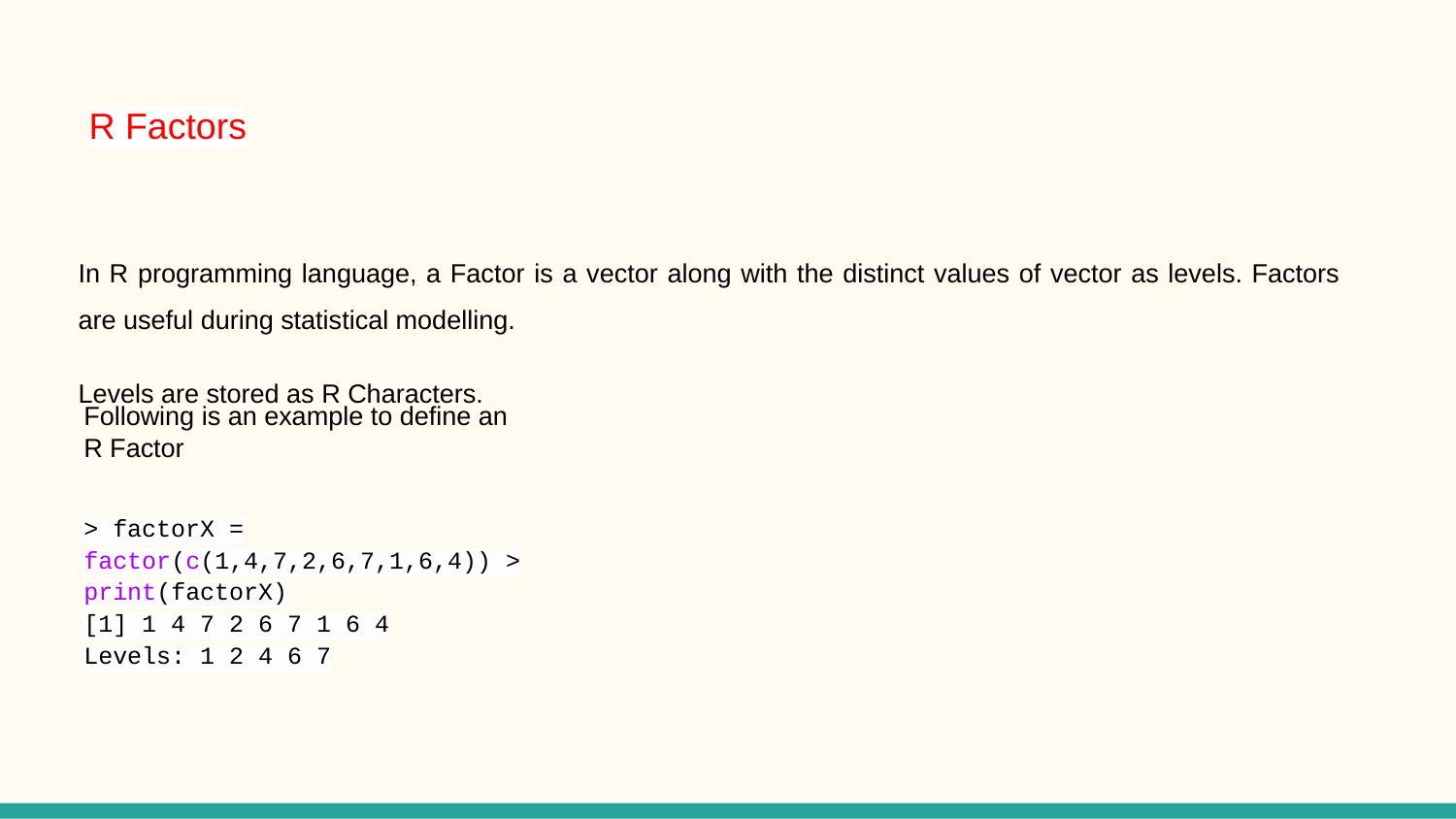

# R Factors

In R programming language, a Factor is a vector along with the distinct values of vector as levels. Factors are useful during statistical modelling.
Levels are stored as R Characters.
Following is an example to define an R Factor
> factorX = factor(c(1,4,7,2,6,7,1,6,4)) > print(factorX)
[1] 1 4 7 2 6 7 1 6 4
Levels: 1 2 4 6 7